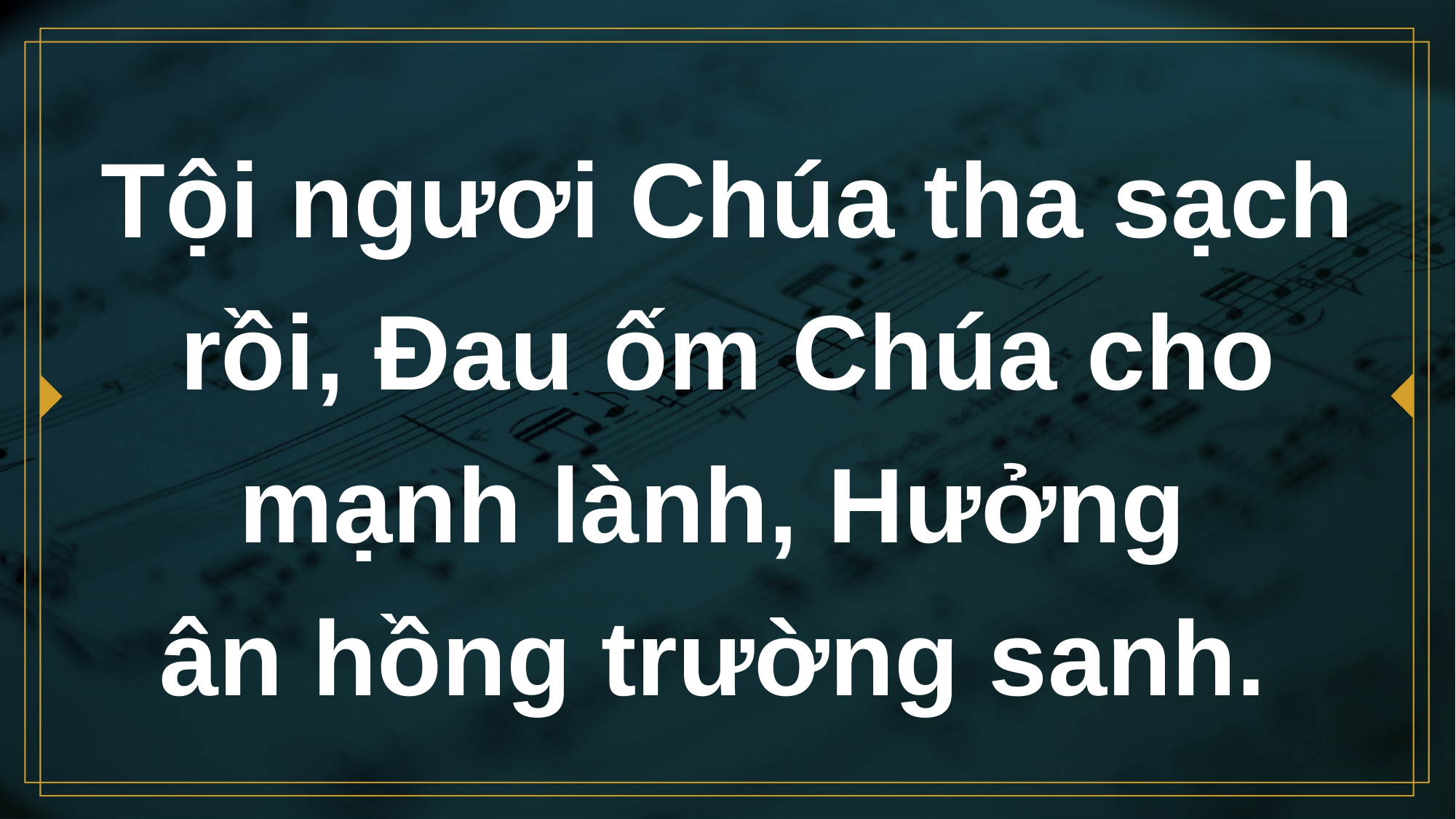

# Tội ngươi Chúa tha sạch rồi, Đau ốm Chúa cho mạnh lành, Hưởng ân hồng trường sanh.